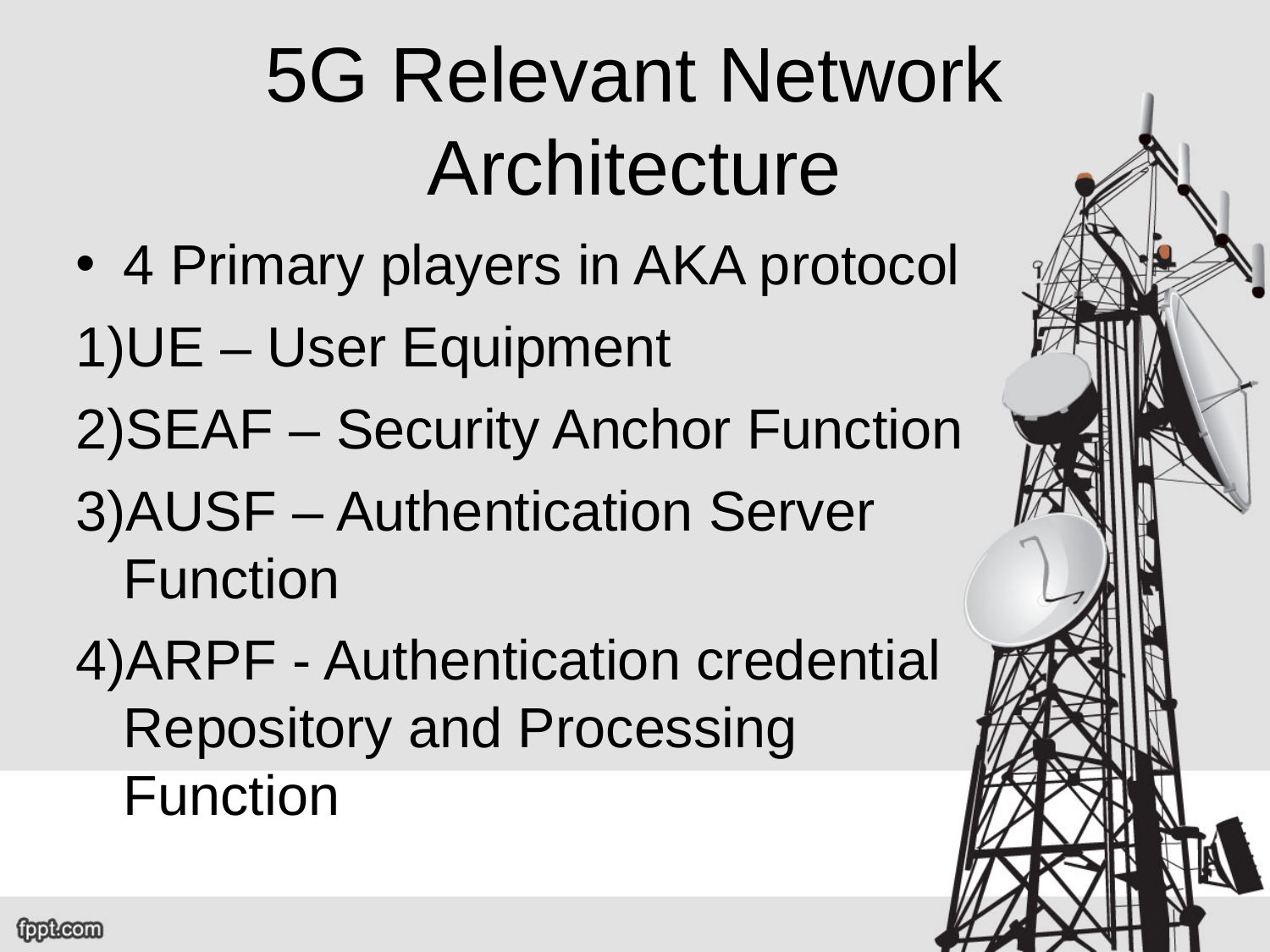

5G Relevant Network Architecture
4 Primary players in AKA protocol
UE – User Equipment
SEAF – Security Anchor Function
AUSF – Authentication Server Function
ARPF - Authentication credential Repository and Processing Function